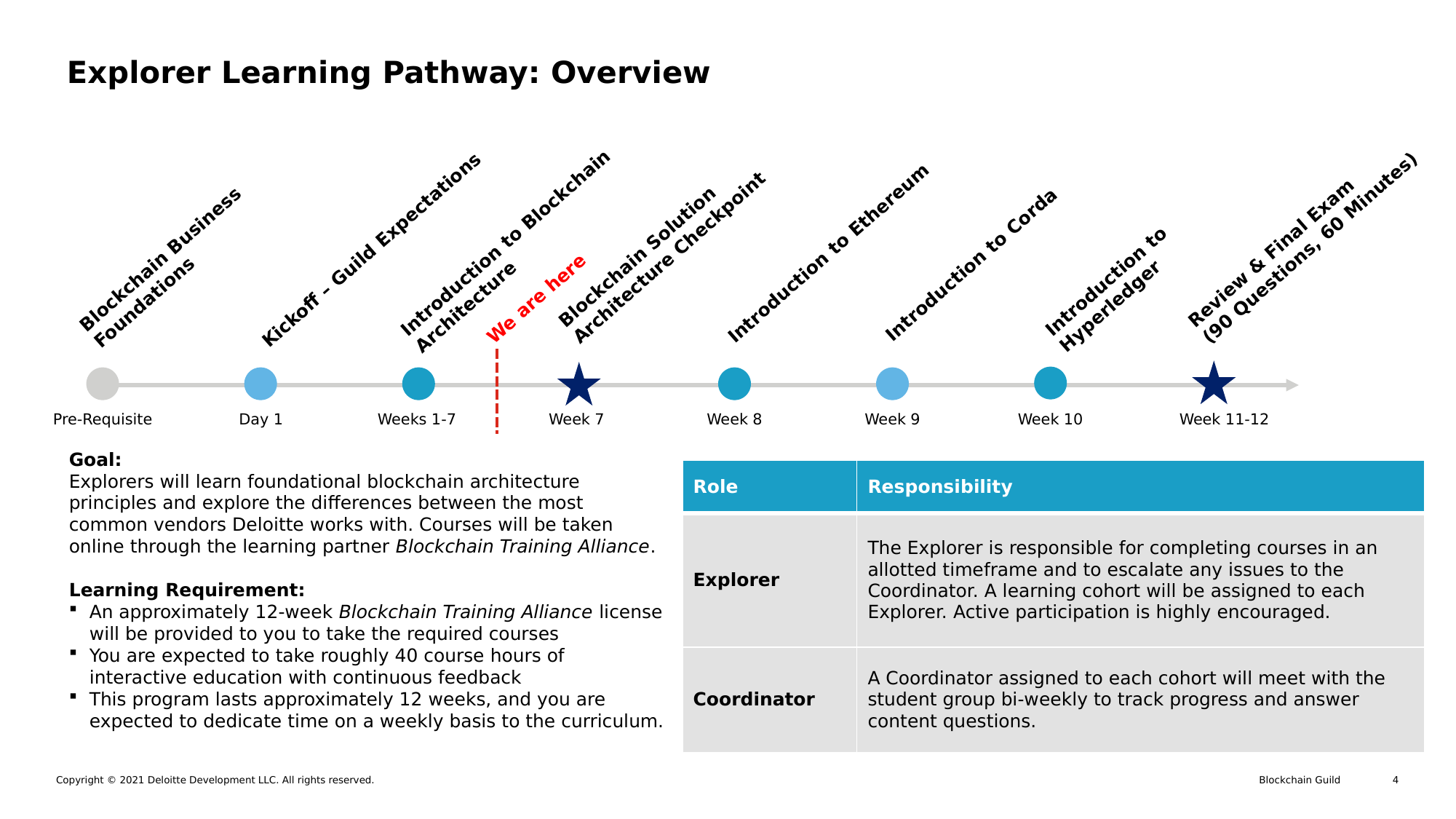

Explorer Learning Pathway: Overview
Introduction to Ethereum
Introduction to Corda
We are here
Blockchain Solution Architecture Checkpoint
Review & Final Exam
(90 Questions, 60 Minutes)
Blockchain Business Foundations

Pre-Requisite
Day 1
Weeks 1-7
Week 8
Week 9
Week 10
Kickoff – Guild Expectations
Introduction to Blockchain Architecture

Week 7
Week 11-12
Introduction to Hyperledger
Goal:
Explorers will learn foundational blockchain architecture principles and explore the differences between the most common vendors Deloitte works with. Courses will be taken online through the learning partner Blockchain Training Alliance.

Learning Requirement:
An approximately 12-week Blockchain Training Alliance license will be provided to you to take the required courses
You are expected to take roughly 40 course hours of interactive education with continuous feedback
This program lasts approximately 12 weeks, and you are expected to dedicate time on a weekly basis to the curriculum.

| Role | Responsibility |
| --- | --- |
| Explorer | The Explorer is responsible for completing courses in an allotted timeframe and to escalate any issues to the Coordinator. A learning cohort will be assigned to each Explorer. Active participation is highly encouraged. |
| Coordinator | A Coordinator assigned to each cohort will meet with the student group bi-weekly to track progress and answer content questions. |